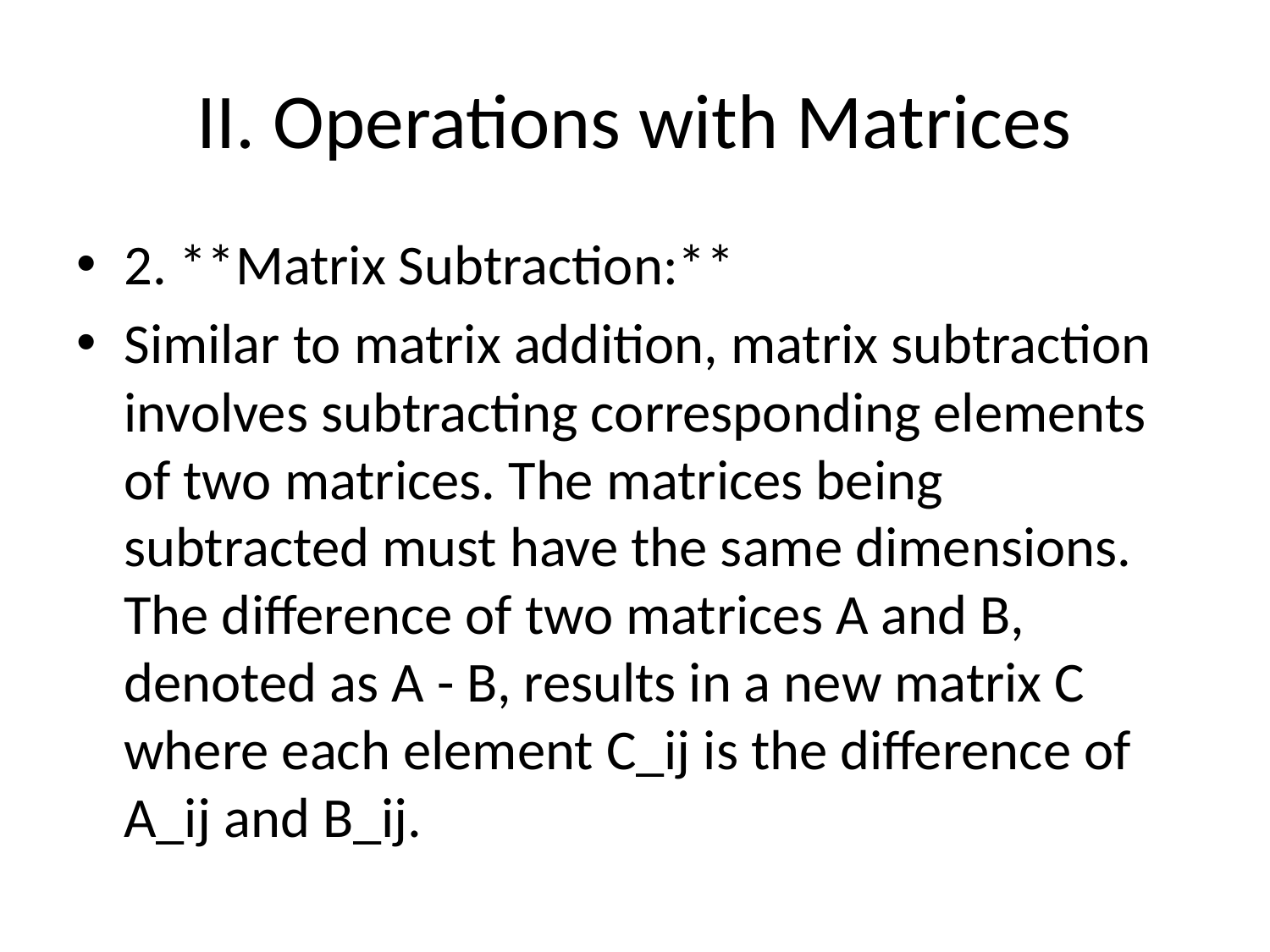

# II. Operations with Matrices
2. **Matrix Subtraction:**
Similar to matrix addition, matrix subtraction involves subtracting corresponding elements of two matrices. The matrices being subtracted must have the same dimensions. The difference of two matrices A and B, denoted as A - B, results in a new matrix C where each element C_ij is the difference of A_ij and B_ij.

Example:
```
A = [1 2
     3 4]

B = [2 1
     4 3]

A - B = [1-2  2-1
         3-4  4-3] = [-1 1
                        -1 1]
```